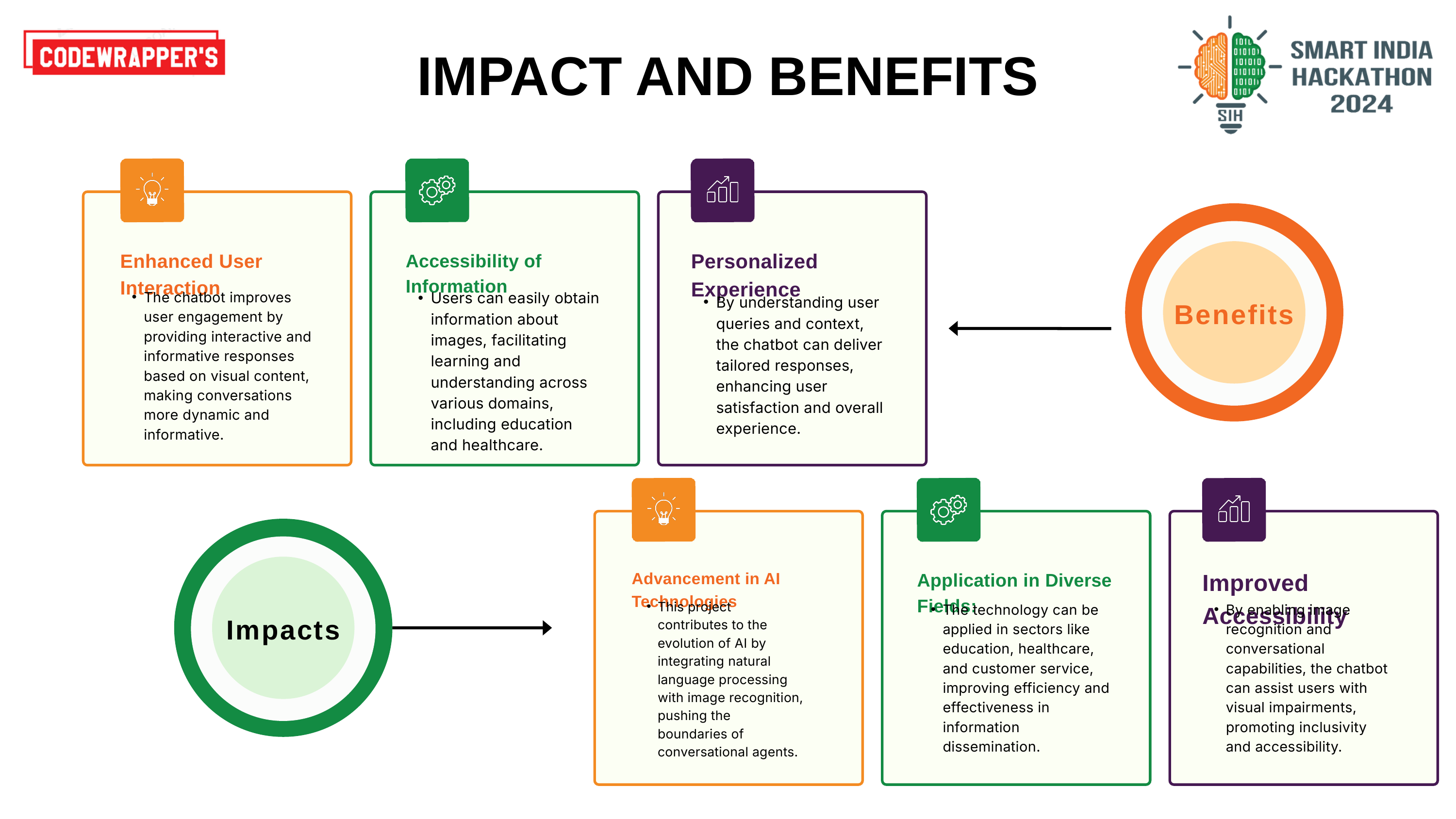

IMPACT AND BENEFITS

Personalized Experience
Enhanced User Interaction
Accessibility of Information
The chatbot improves user engagement by providing interactive and informative responses based on visual content, making conversations more dynamic and informative.
Users can easily obtain information about images, facilitating learning and understanding across various domains, including education and healthcare.
By understanding user queries and context, the chatbot can deliver tailored responses, enhancing user satisfaction and overall experience.
Benefits

Improved Accessibility
Advancement in AI Technologies
Application in Diverse Fields:
This project contributes to the evolution of AI by integrating natural language processing with image recognition, pushing the boundaries of conversational agents.

The technology can be applied in sectors like education, healthcare, and customer service, improving efficiency and effectiveness in information dissemination.
By enabling image recognition and conversational capabilities, the chatbot can assist users with visual impairments, promoting inclusivity and accessibility.
Impacts